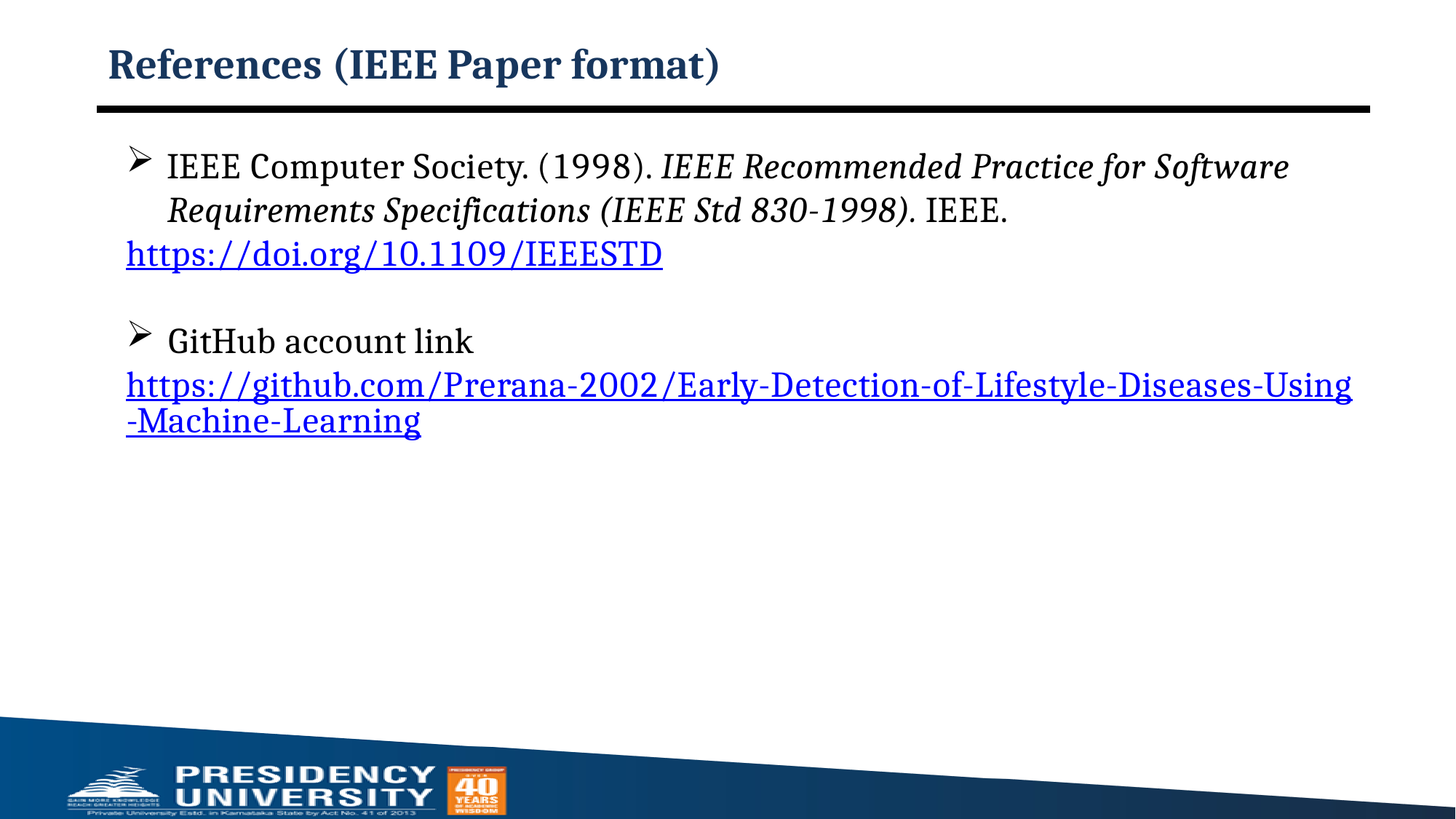

# References (IEEE Paper format)
IEEE Computer Society. (1998). IEEE Recommended Practice for Software Requirements Specifications (IEEE Std 830-1998). IEEE.
https://doi.org/10.1109/IEEESTD

GitHub account link
https://github.com/Prerana-2002/Early-Detection-of-Lifestyle-Diseases-Using-Machine-Learning